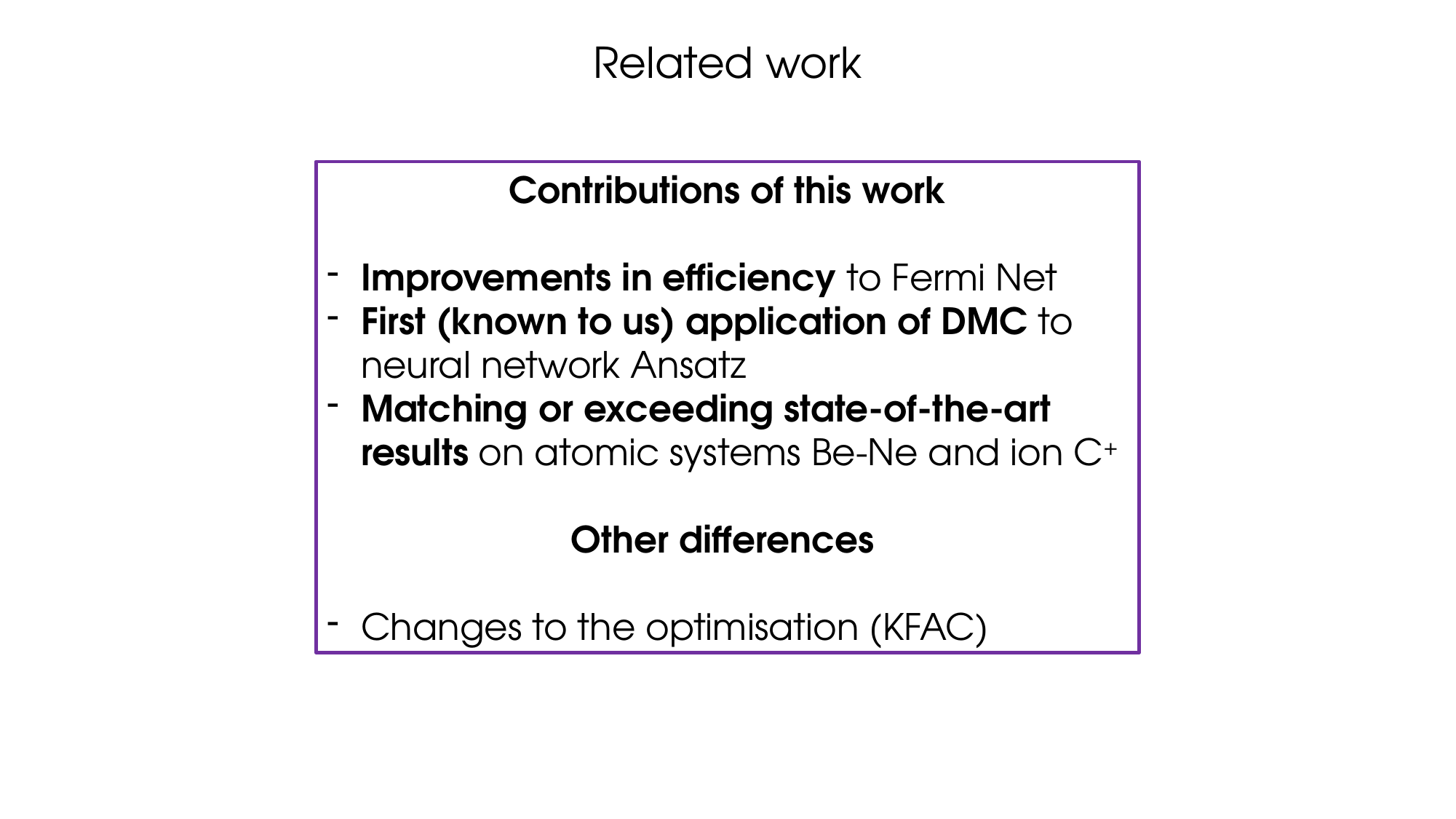

# Related work
Contributions of this work

Improvements in efficiency to Fermi Net
First (known to us) application of DMC to neural network Ansatz
Matching or exceeding state-of-the-art results on atomic systems Be-Ne and ion C+

Other differences

Changes to the optimisation (KFAC)